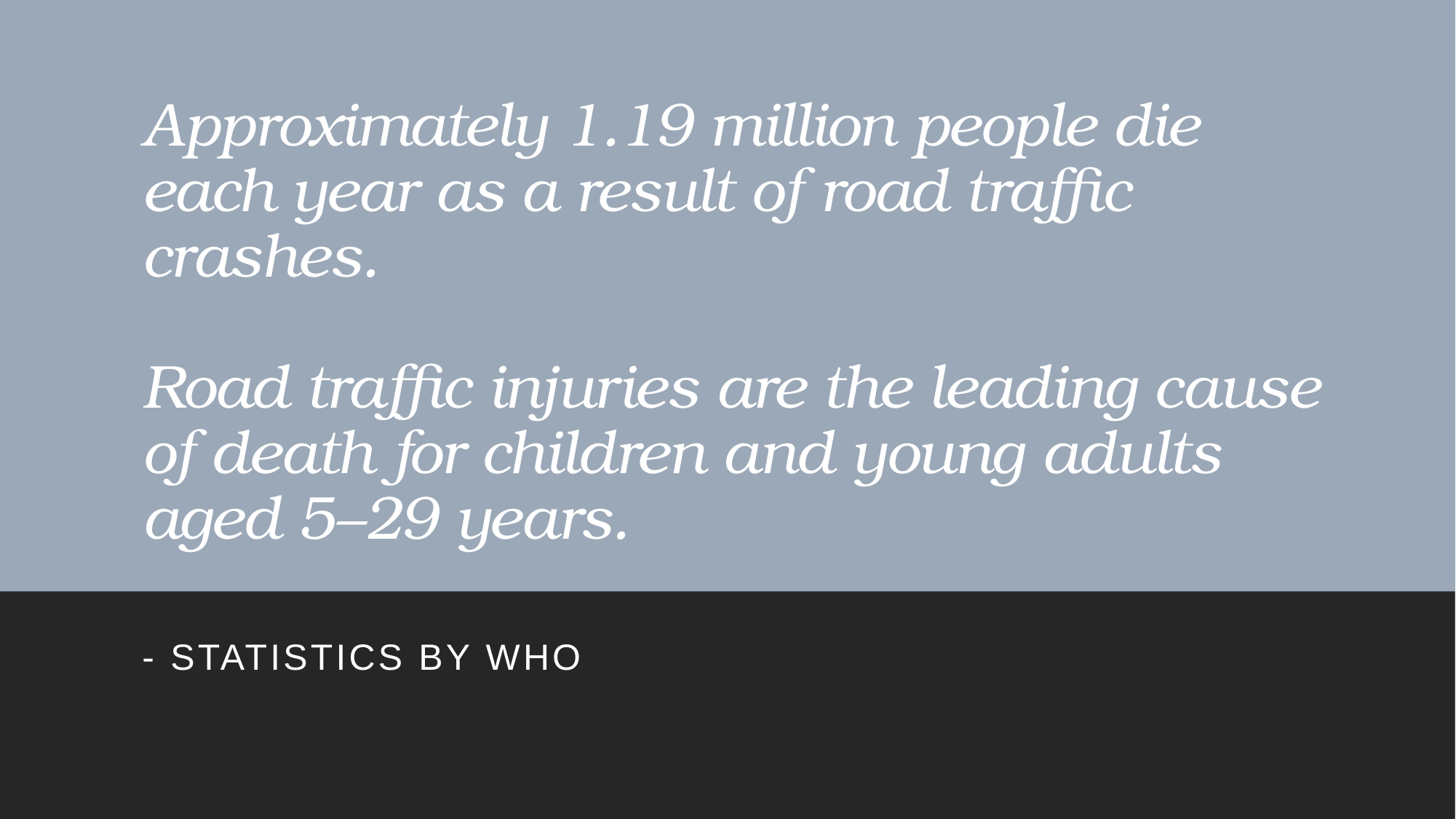

# Approximately 1.19 million people die each year as a result of road traffic crashes. Road traffic injuries are the leading cause of death for children and young adults aged 5–29 years.

- statistics by WHO